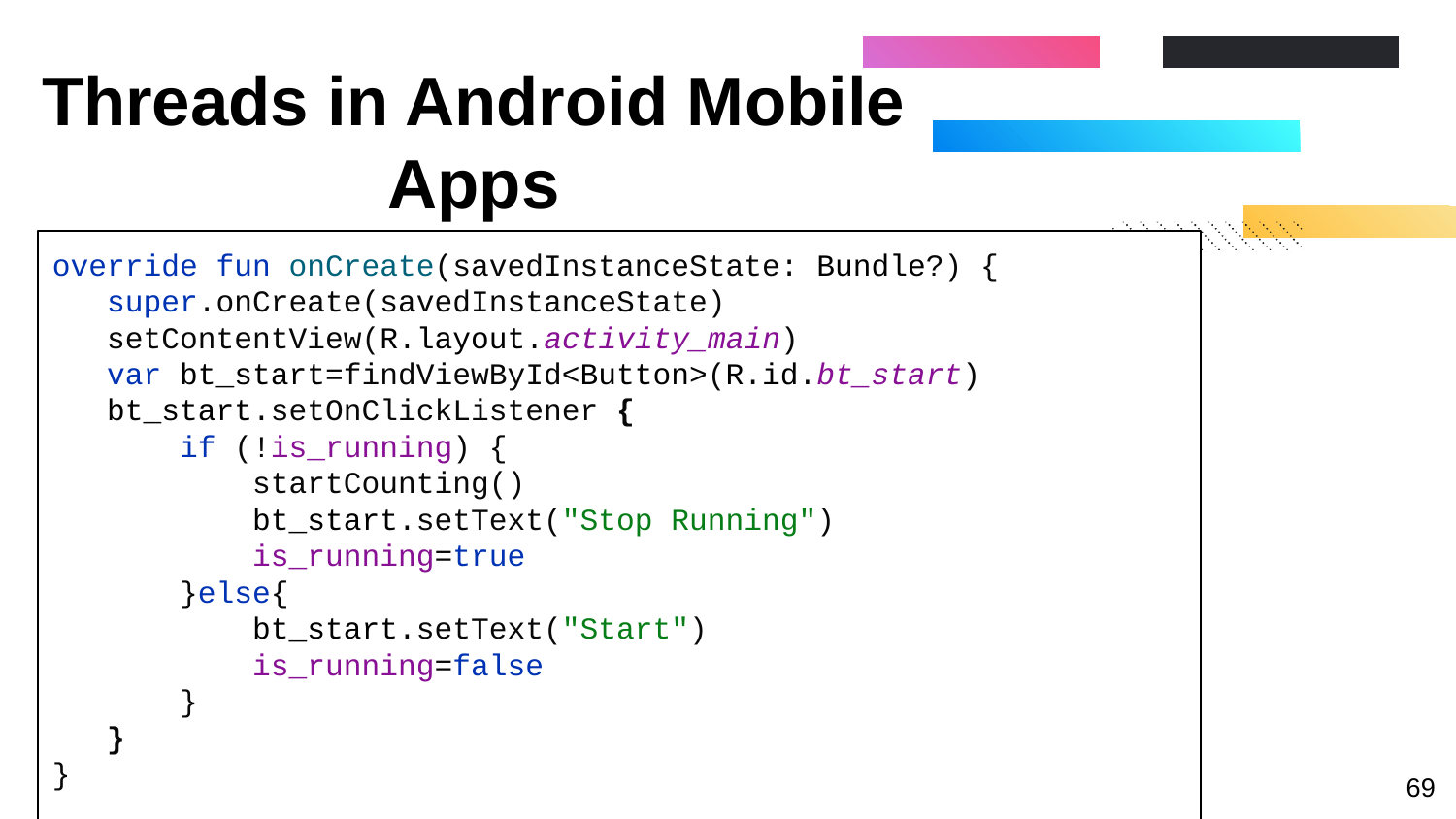

# Threads in Android Mobile Apps
override fun onCreate(savedInstanceState: Bundle?) {
   super.onCreate(savedInstanceState)
   setContentView(R.layout.activity_main)
   var bt_start=findViewById<Button>(R.id.bt_start)
   bt_start.setOnClickListener {
       if (!is_running) {
           startCounting()
           bt_start.setText("Stop Running")
           is_running=true
       }else{
           bt_start.setText("Start")
           is_running=false
       }
   }
}

Question  :
How to improve the App Incrementer so that
It would keep incrementing the number
Every 1 second ? Without the need to keep
Clicking ?

69